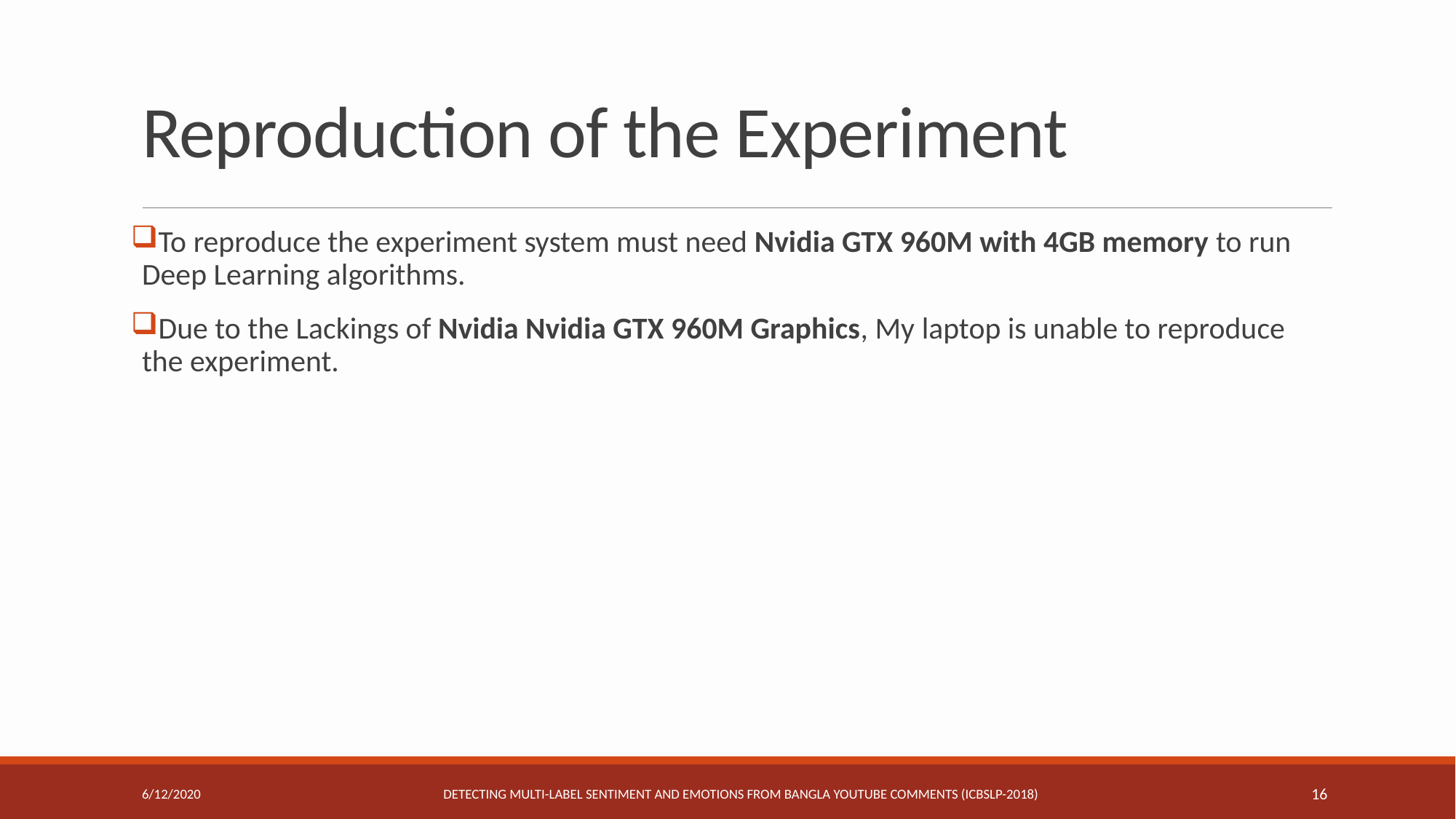

# Reproduction of the Experiment
To reproduce the experiment system must need Nvidia GTX 960M with 4GB memory to run Deep Learning algorithms.
Due to the Lackings of Nvidia Nvidia GTX 960M Graphics, My laptop is unable to reproduce the experiment.
Detecting Multi-label Sentiment and Emotions from Bangla YouTube Comments (ICBSLP-2018)
6/12/2020
16